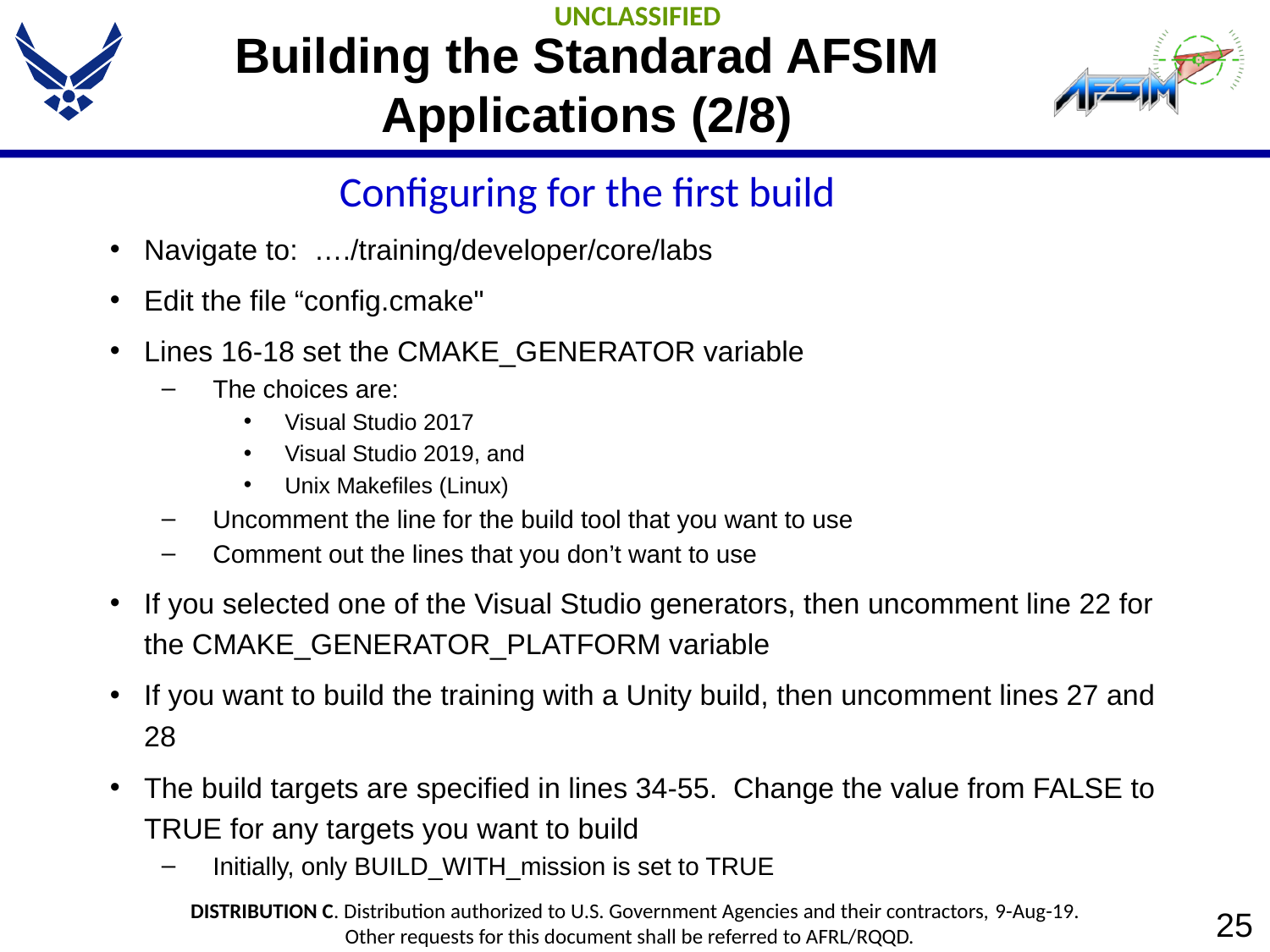

# Building the Standarad AFSIM Applications (2/8)
Configuring for the first build
Navigate to:  …./training/developer/core/labs
Edit the file “config.cmake"
Lines 16-18 set the CMAKE_GENERATOR variable
The choices are:
Visual Studio 2017
Visual Studio 2019, and
Unix Makefiles (Linux)
Uncomment the line for the build tool that you want to use
Comment out the lines that you don’t want to use
If you selected one of the Visual Studio generators, then uncomment line 22 for the CMAKE_GENERATOR_PLATFORM variable
If you want to build the training with a Unity build, then uncomment lines 27 and 28
The build targets are specified in lines 34-55.  Change the value from FALSE to TRUE for any targets you want to build
Initially, only BUILD_WITH_mission is set to TRUE